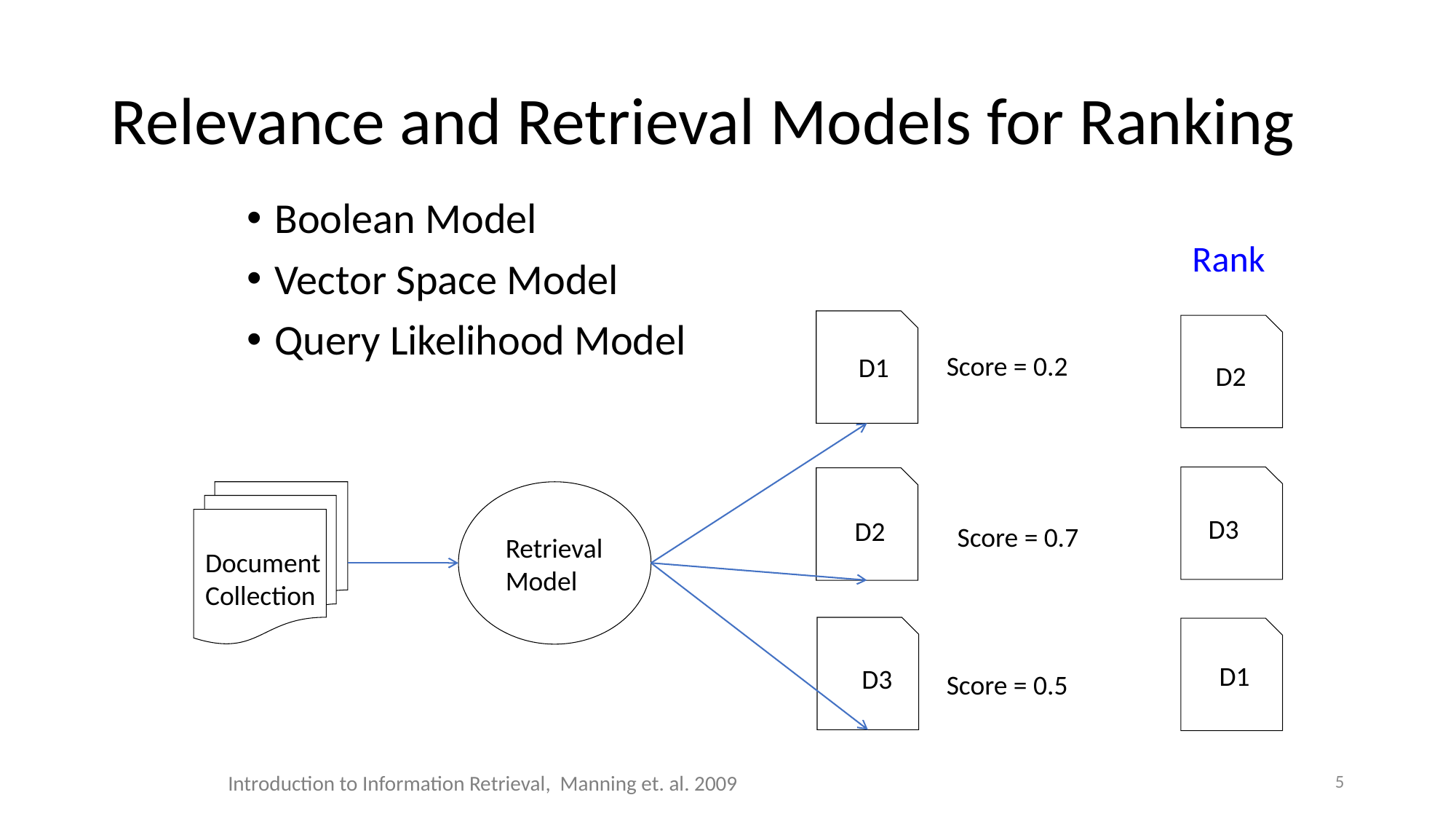

# Relevance and Retrieval Models for Ranking
Boolean Model
Vector Space Model
Query Likelihood Model
Rank

Score = 0.2
D1
D2

D3
D2
Score = 0.7
Retrieval
Model
Document
Collection

D1
D3
Score = 0.5
5
Introduction to Information Retrieval,  Manning et. al. 2009